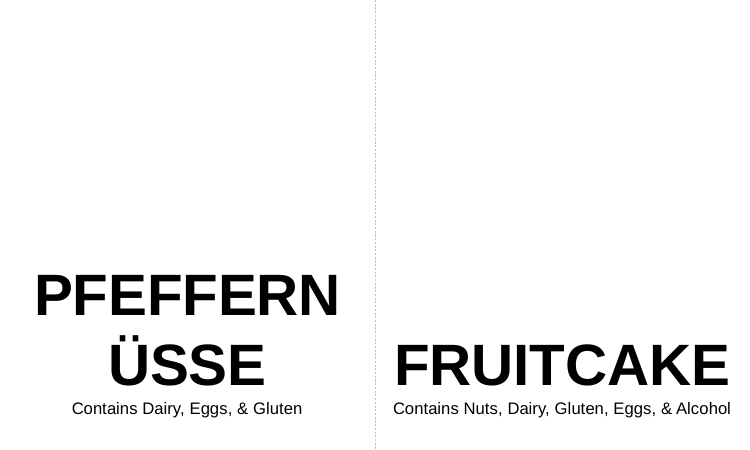

PFEFFERNÜSSE
Contains Dairy, Eggs, & Gluten
 FRUITCAKE
Contains Nuts, Dairy, Gluten, Eggs, & Alcohol